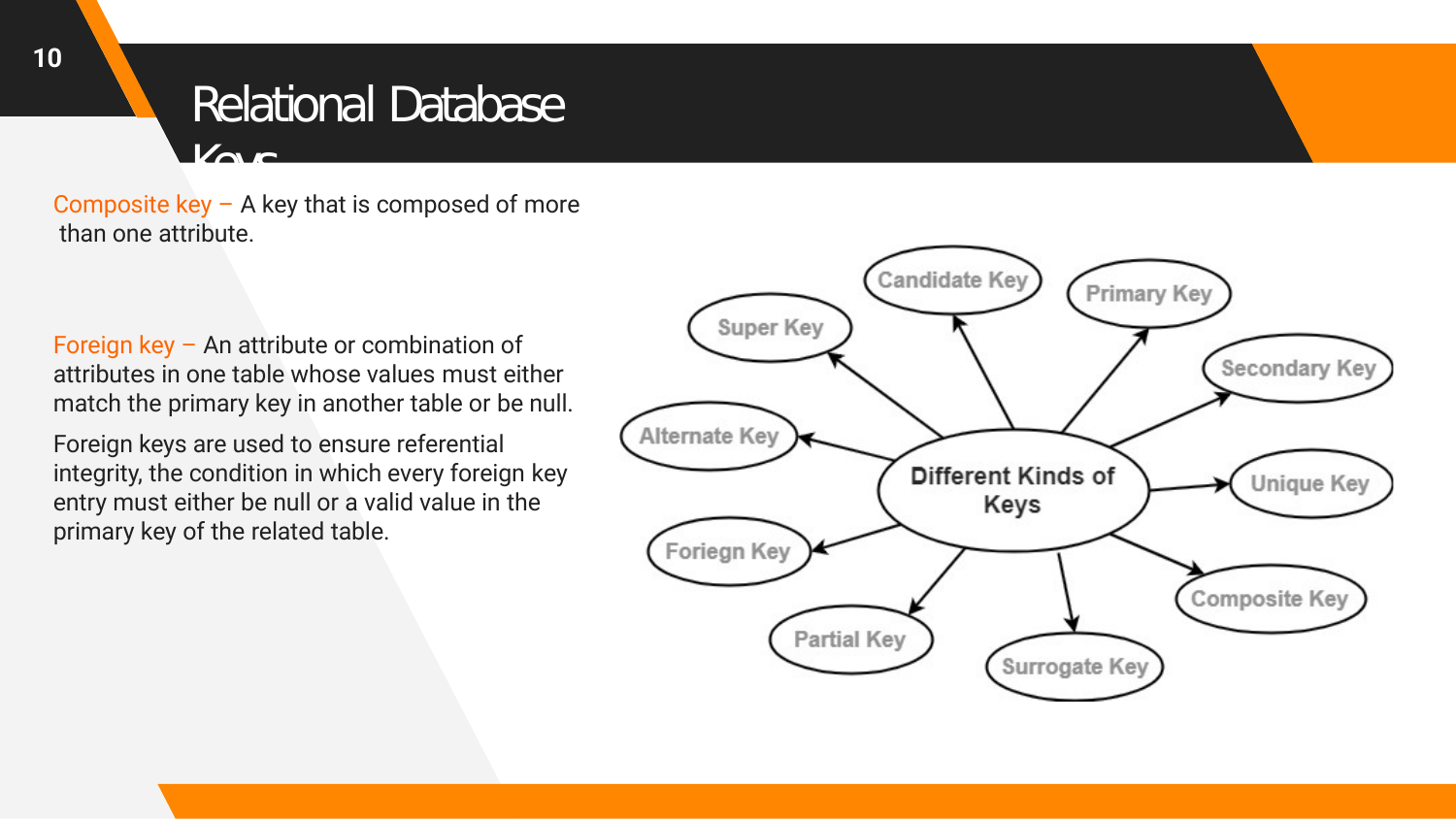

10
# Relational Database Keys
Composite key – A key that is composed of more  than one attribute.

Foreign key – An attribute or combination of  attributes in one table whose values must either  match the primary key in another table or be null.
Foreign keys are used to ensure referential  integrity, the condition in which every foreign key  entry must either be null or a valid value in the  primary key of the related table.